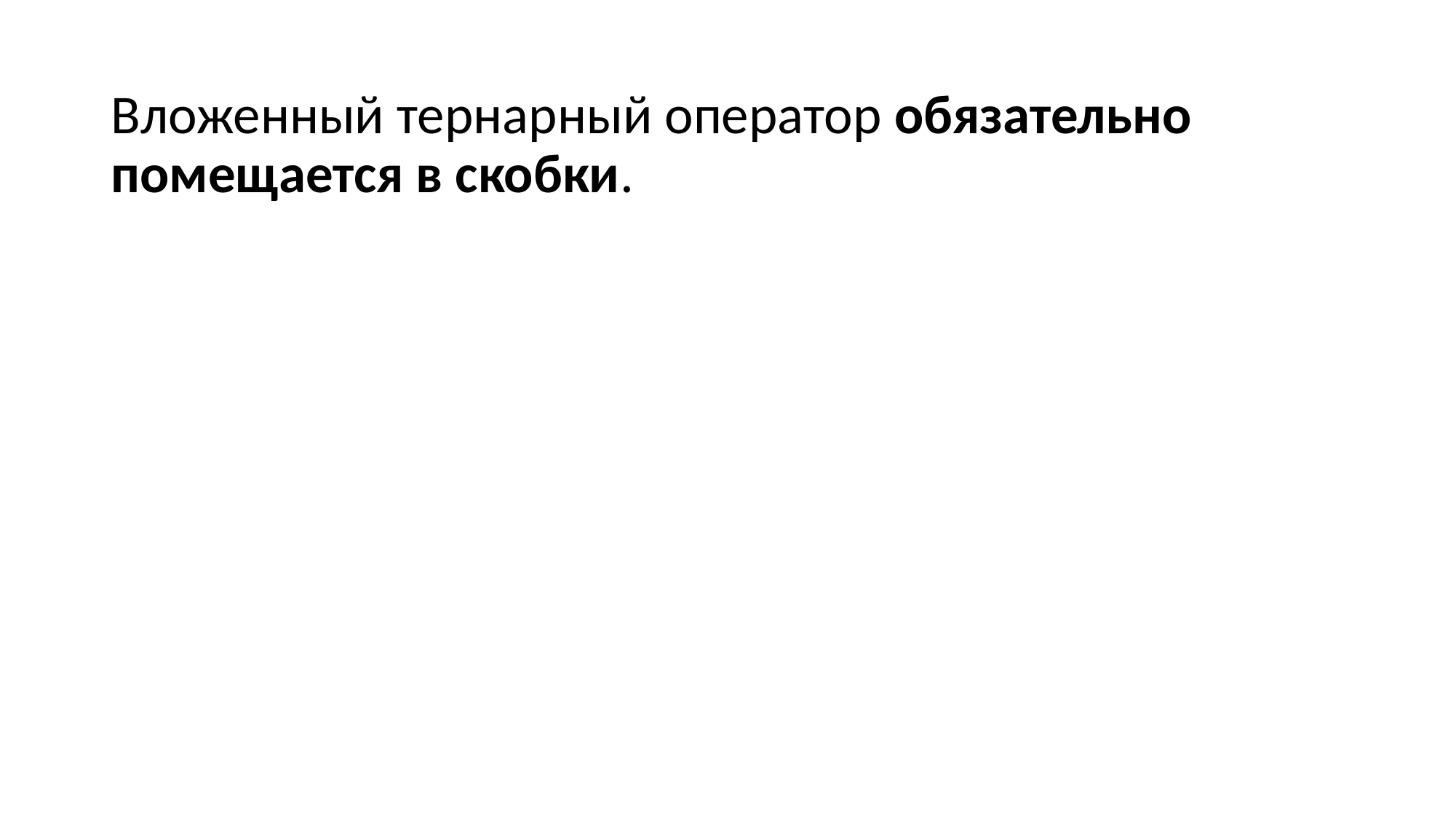

#
Вложенный тернарный оператор обязательно помещается в скобки.